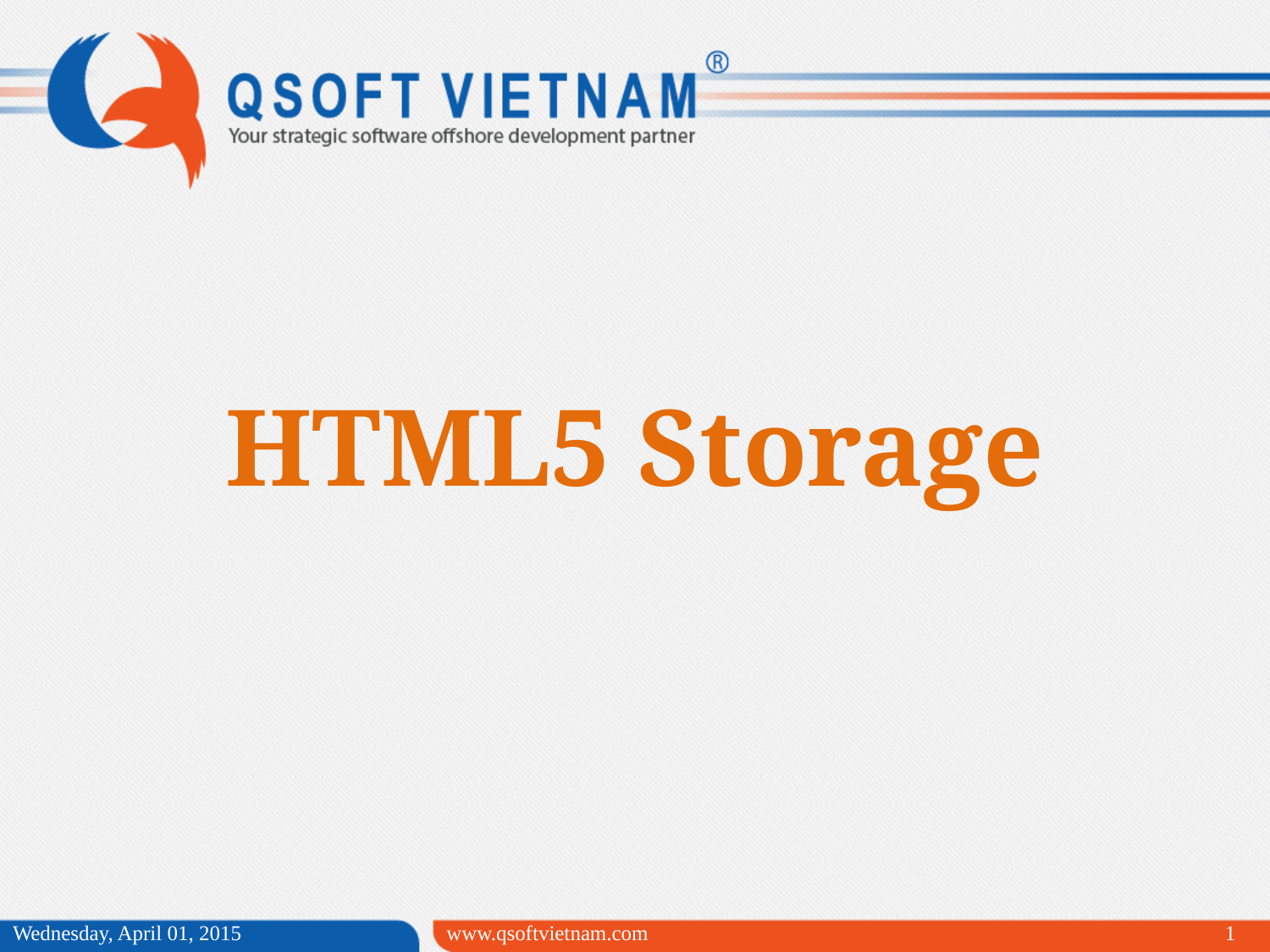

# HTML5 Storage
Wednesday, April 01, 2015
www.qsoftvietnam.com
1